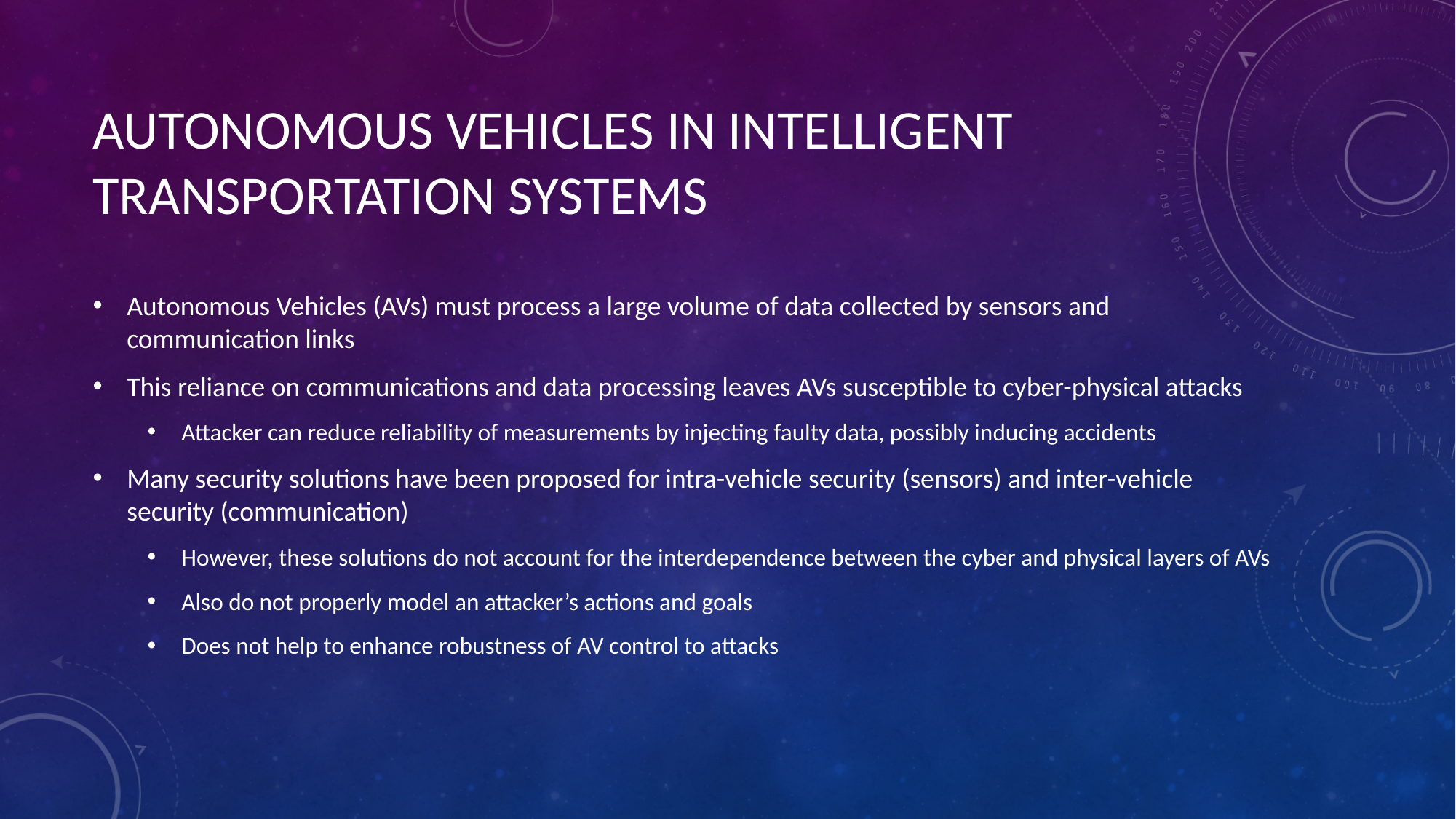

# Autonomous vehicles in intelligent transportation systems
Autonomous Vehicles (AVs) must process a large volume of data collected by sensors and communication links
This reliance on communications and data processing leaves AVs susceptible to cyber-physical attacks
Attacker can reduce reliability of measurements by injecting faulty data, possibly inducing accidents
Many security solutions have been proposed for intra-vehicle security (sensors) and inter-vehicle security (communication)
However, these solutions do not account for the interdependence between the cyber and physical layers of AVs
Also do not properly model an attacker’s actions and goals
Does not help to enhance robustness of AV control to attacks